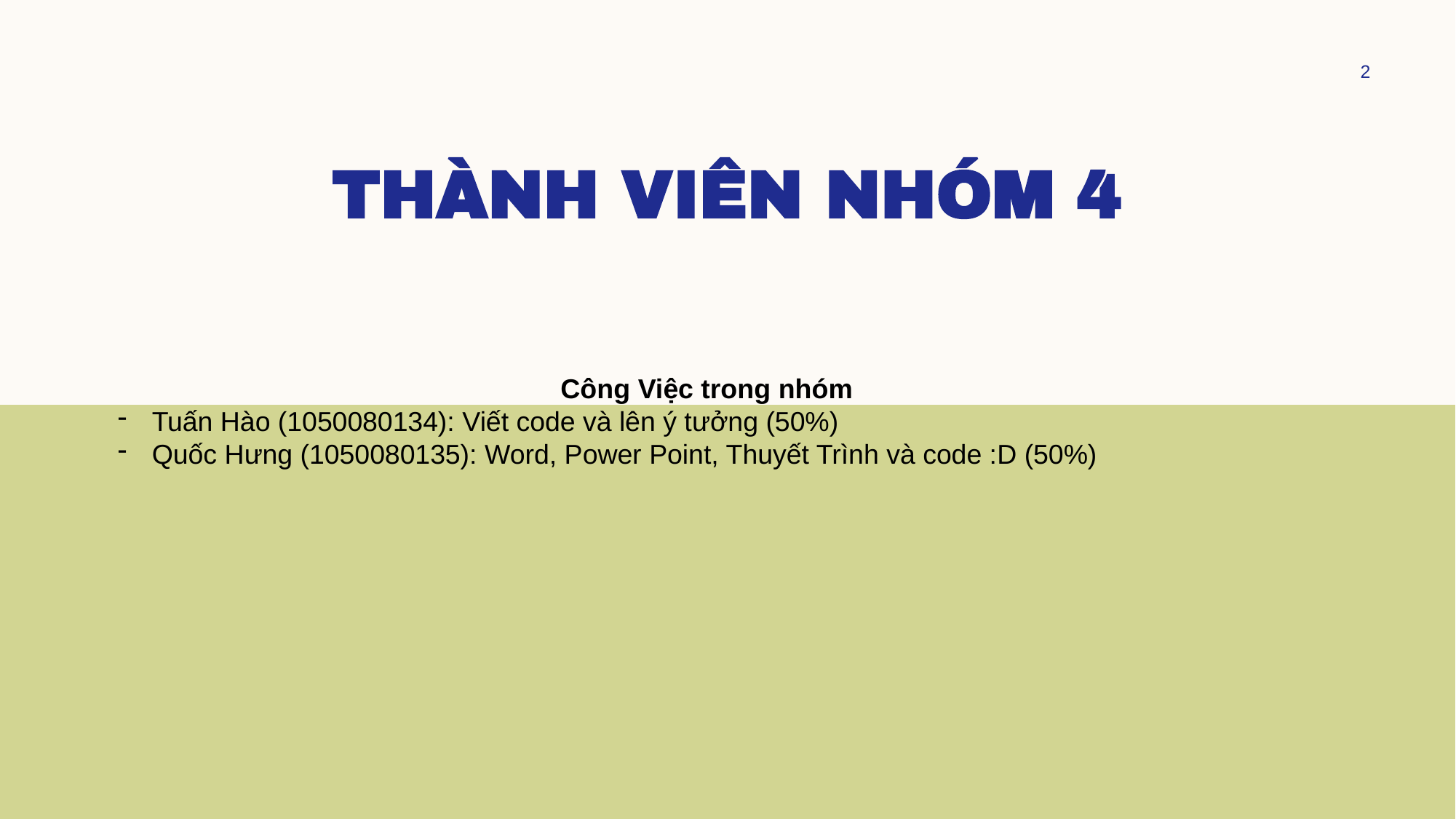

2
# Thành Viên nhóm 4
Công Việc trong nhóm
Tuấn Hào (1050080134): Viết code và lên ý tưởng (50%)
Quốc Hưng (1050080135): Word, Power Point, Thuyết Trình và code :D (50%)